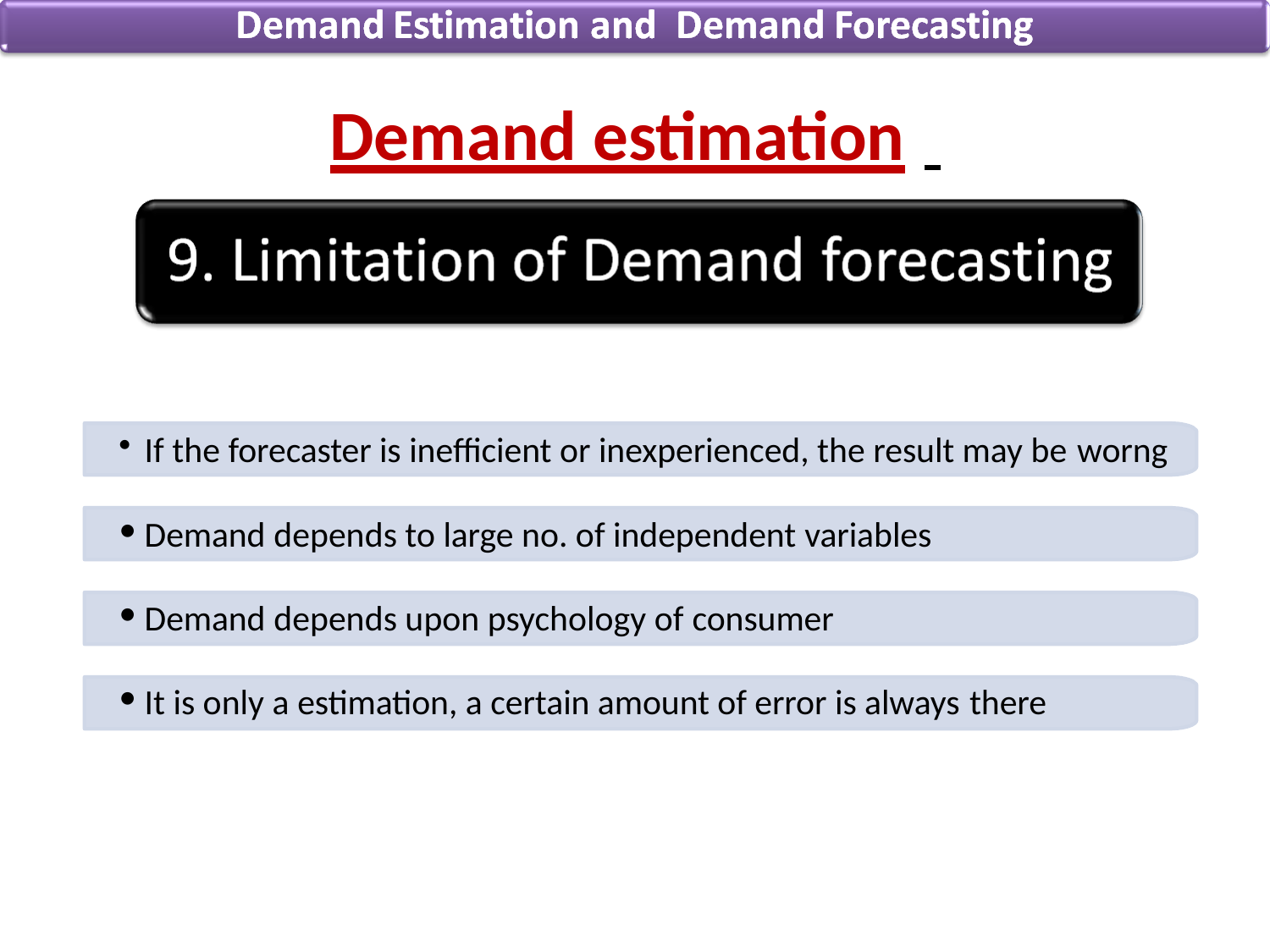

# Demand estimation

If the forecaster is inefficient or inexperienced, the result may be worng

Demand depends to large no. of independent variables

Demand depends upon psychology of consumer

It is only a estimation, a certain amount of error is always there